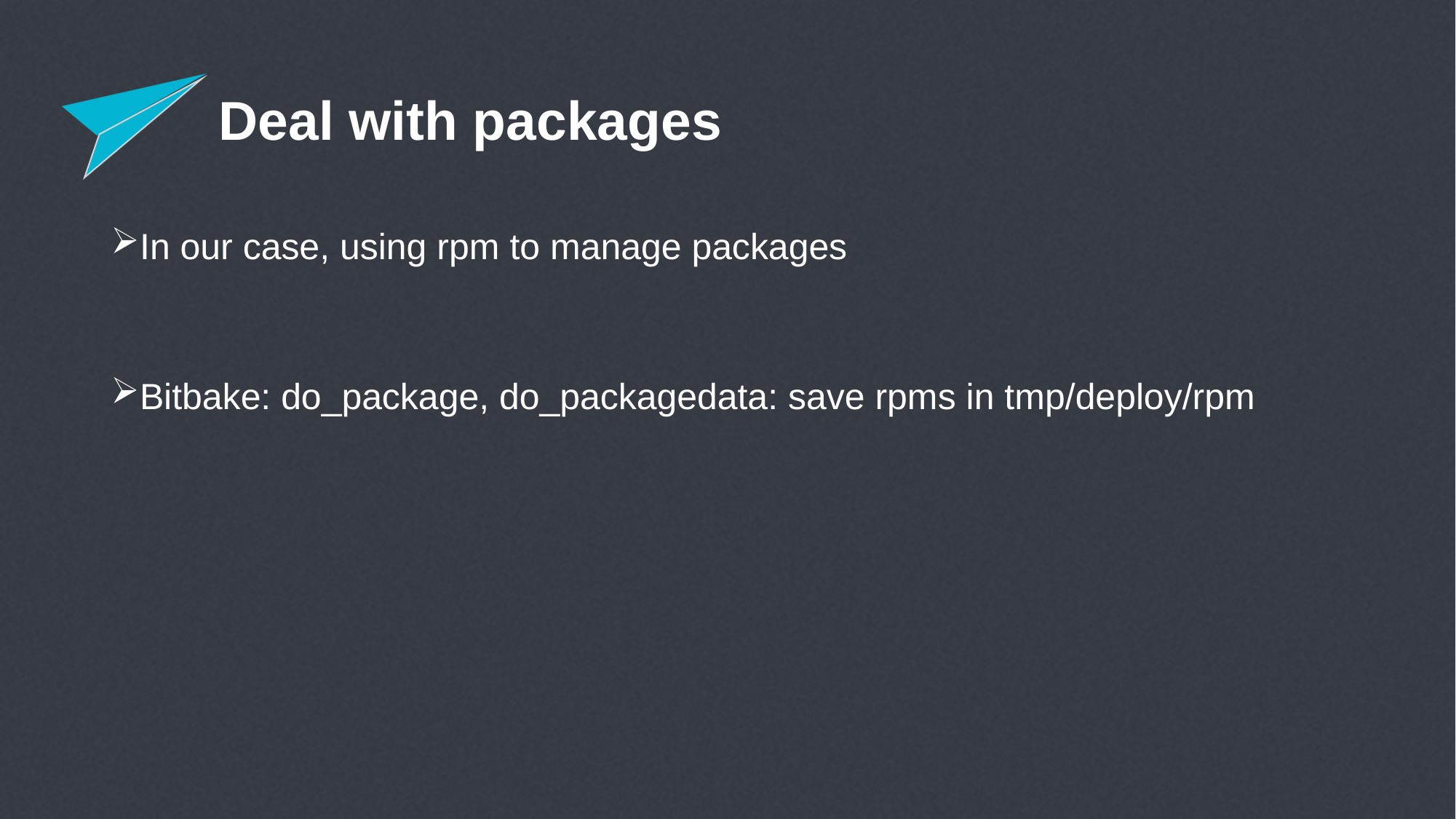

# Deal with packages
In our case, using rpm to manage packages

Bitbake: do_package, do_packagedata: save rpms in tmp/deploy/rpm